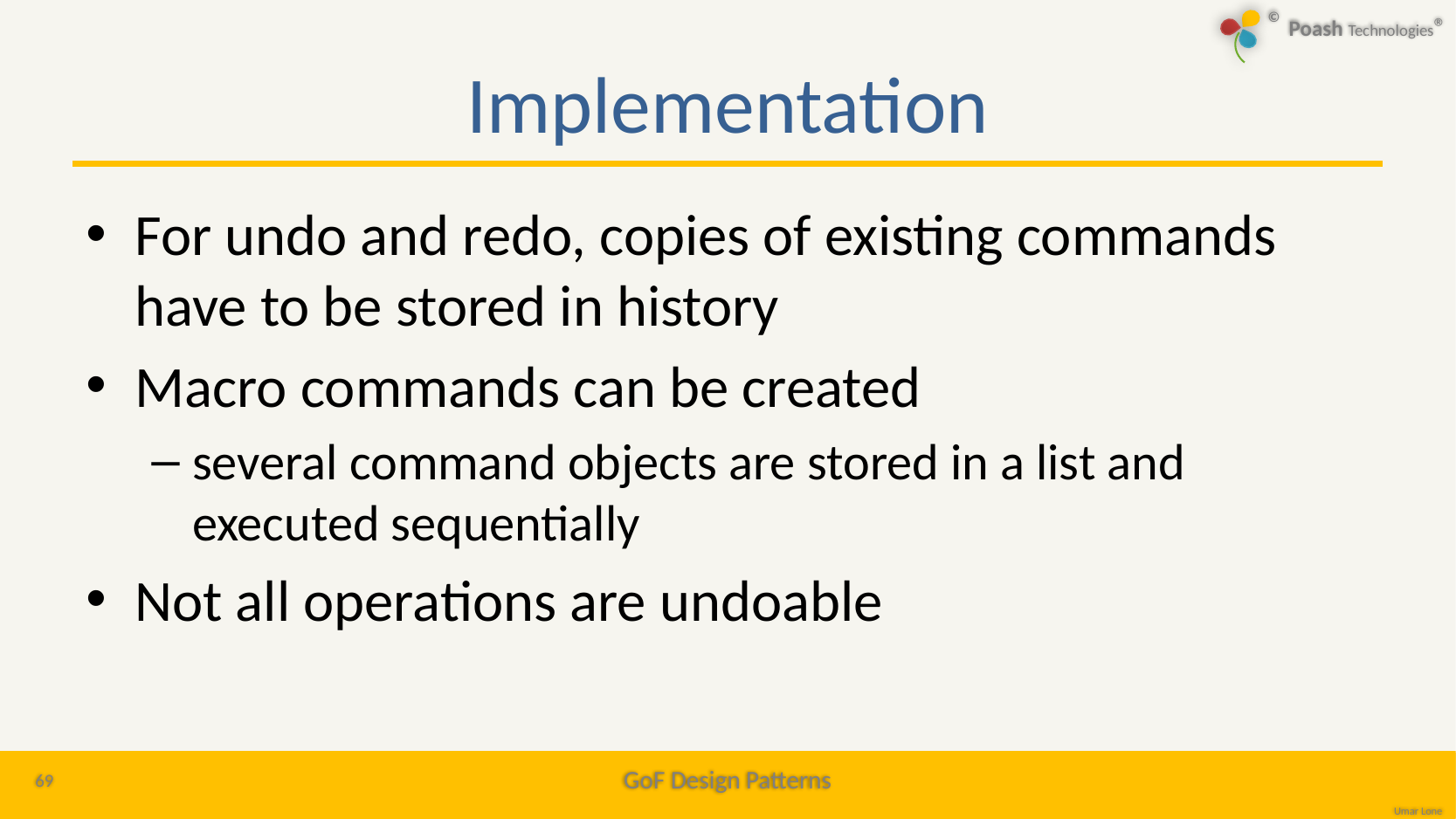

# Implementation
For undo and redo, copies of existing commands have to be stored in history
Macro commands can be created
several command objects are stored in a list and executed sequentially
Not all operations are undoable

69